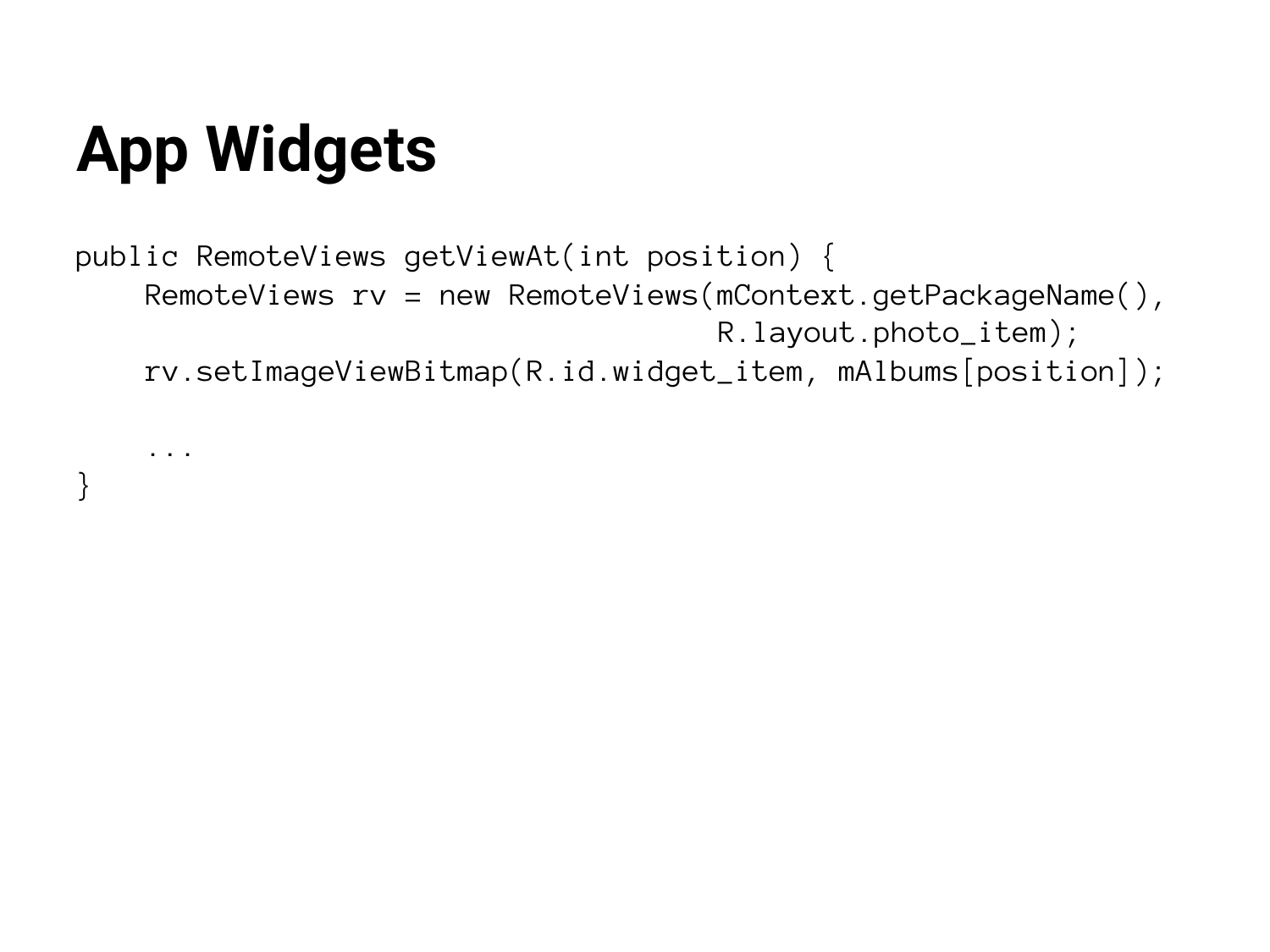

# App Widgets
public RemoteViews getViewAt(int position) {
    RemoteViews rv = new RemoteViews(mContext.getPackageName(),
                                     R.layout.photo_item);
    rv.setImageViewBitmap(R.id.widget_item, mAlbums[position]);

    ...
}